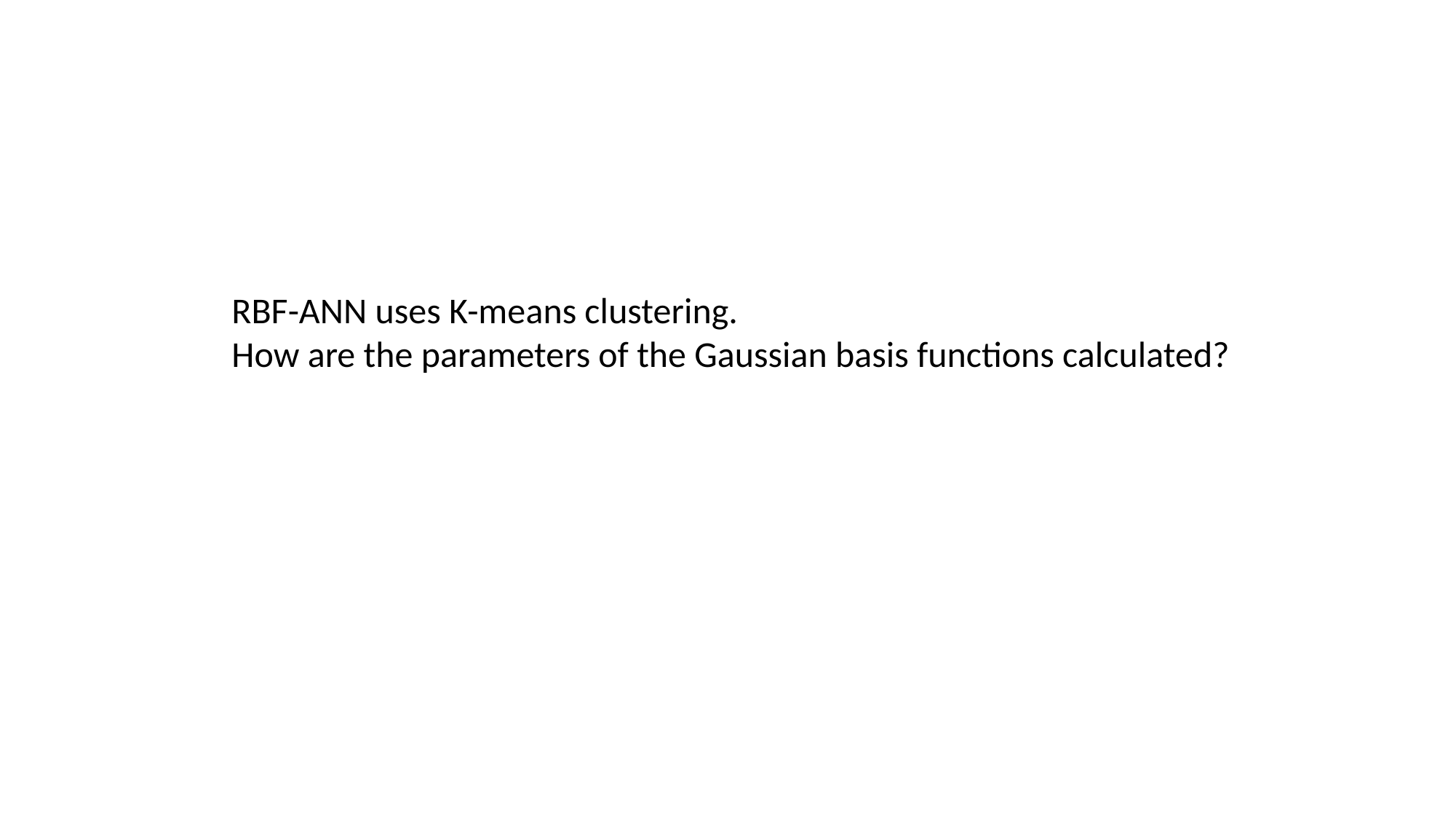

RBF-ANN uses K-means clustering.
How are the parameters of the Gaussian basis functions calculated?